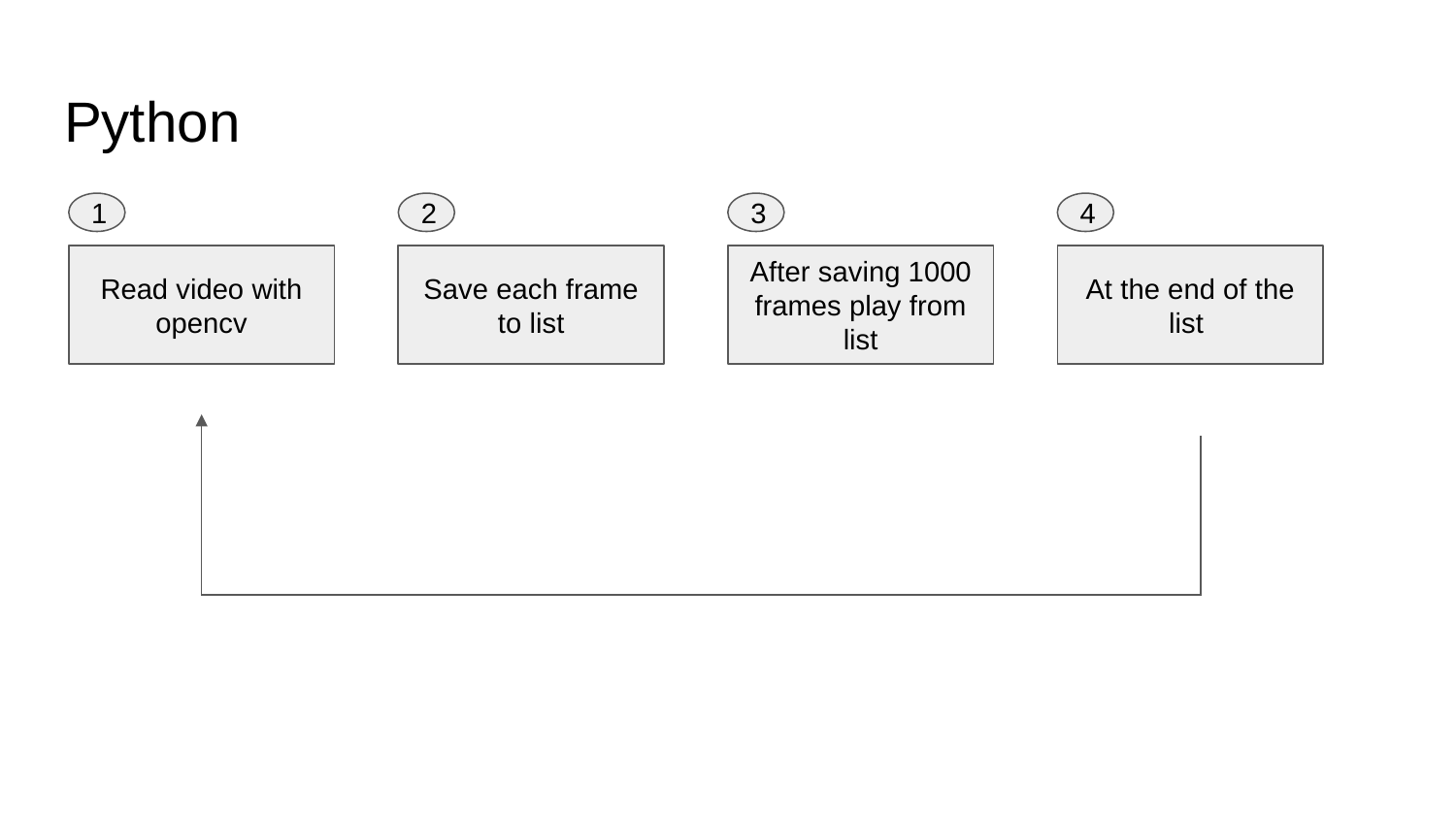

# Python
2
3
4
1
Read video with opencv
Save each frame to list
After saving 1000 frames play from list
At the end of the list